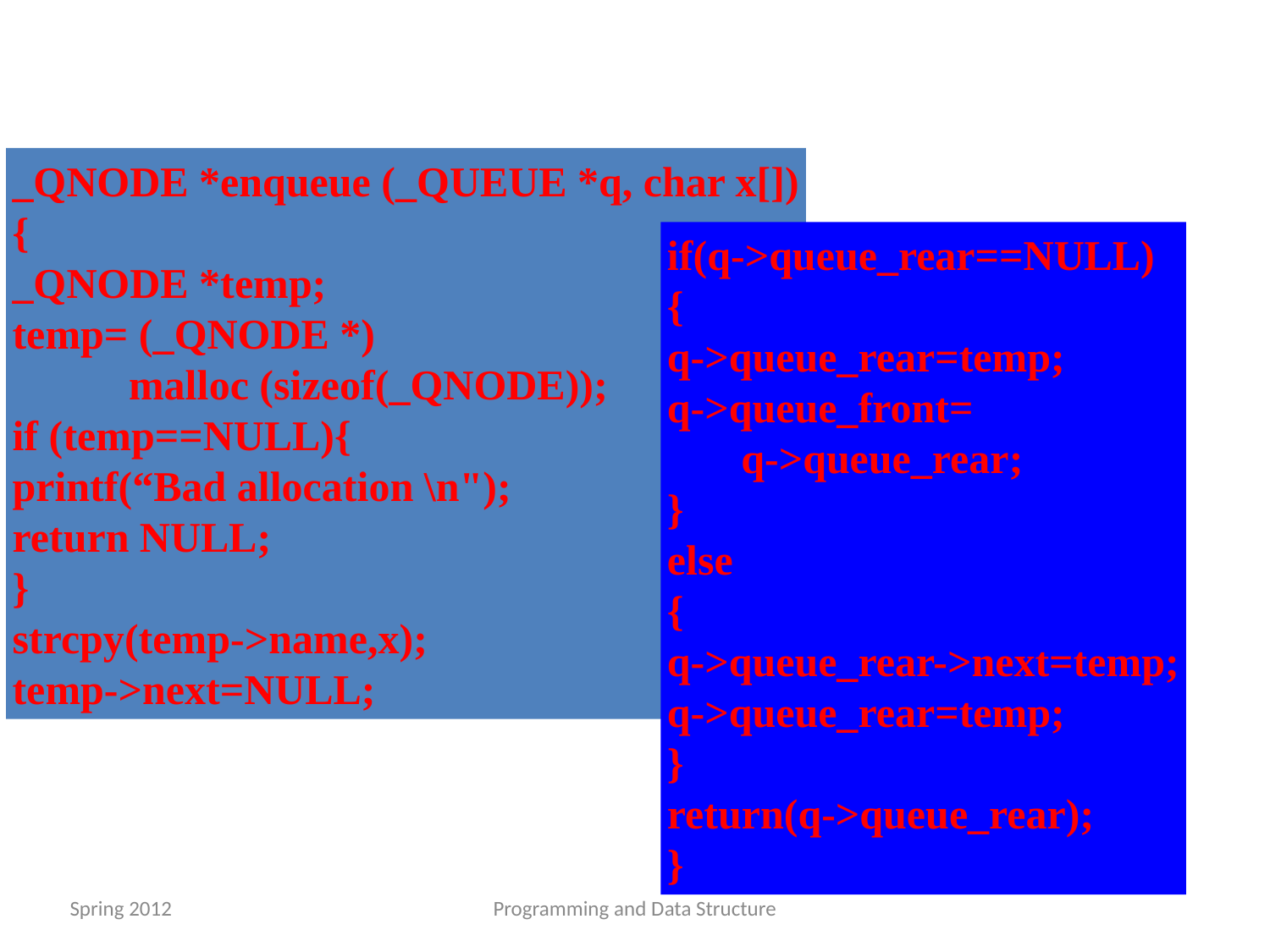

_QNODE *enqueue (_QUEUE *q, char x[])
{
_QNODE *temp;
temp= (_QNODE *)
           malloc (sizeof(_QNODE));
if (temp==NULL){
printf(“Bad allocation \n");
return NULL;
}
strcpy(temp->name,x);
temp->next=NULL;

if(q->queue_rear==NULL)
{
q->queue_rear=temp;
q->queue_front=
       q->queue_rear;
}
else
{
q->queue_rear->next=temp;
q->queue_rear=temp;
}
return(q->queue_rear);
}
71
Spring 2012
Programming and Data Structure